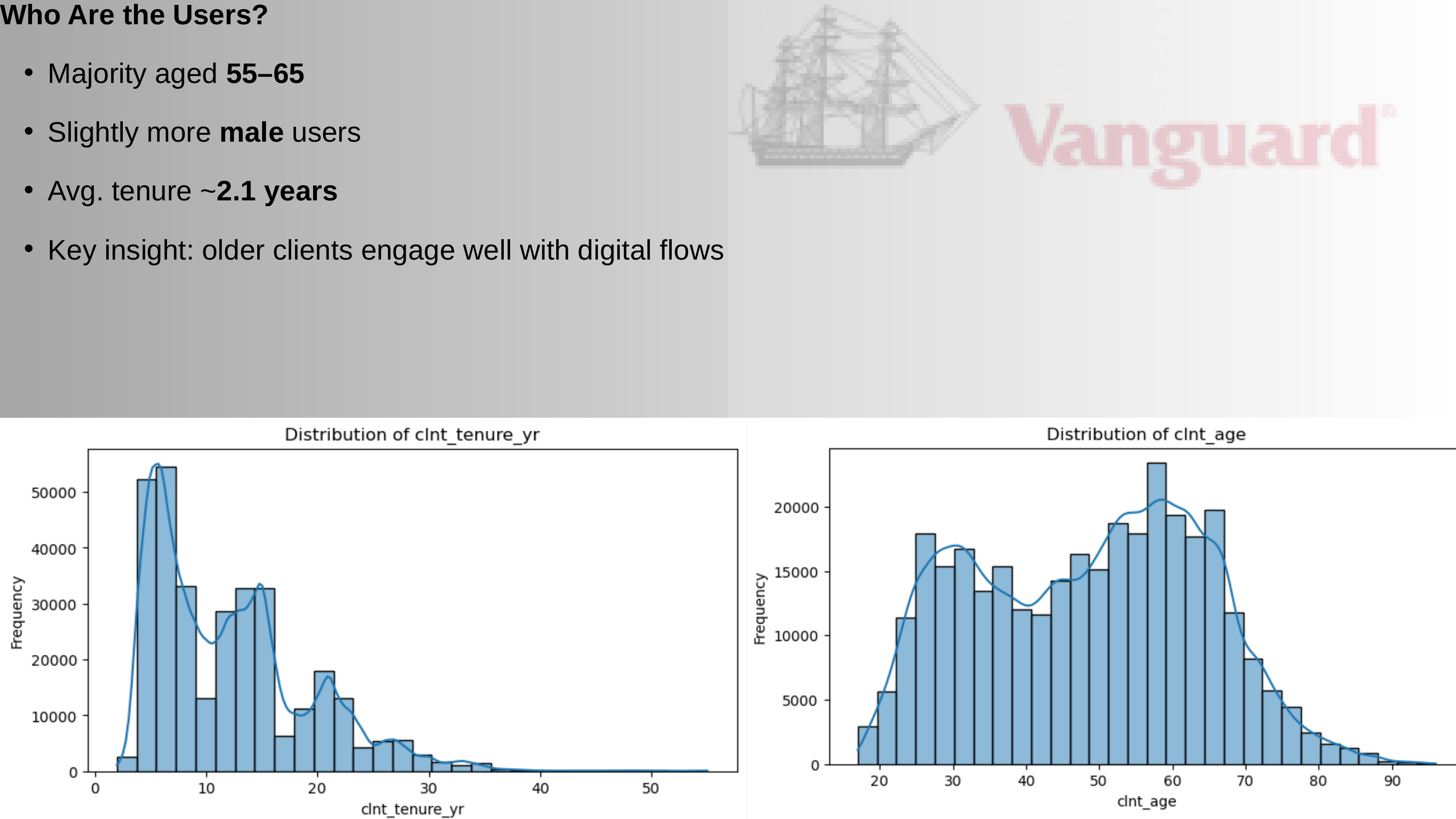

Who Are the Users?

Majority aged 55–65

Slightly more male users

Avg. tenure ~2.1 years

Key insight: older clients engage well with digital flows